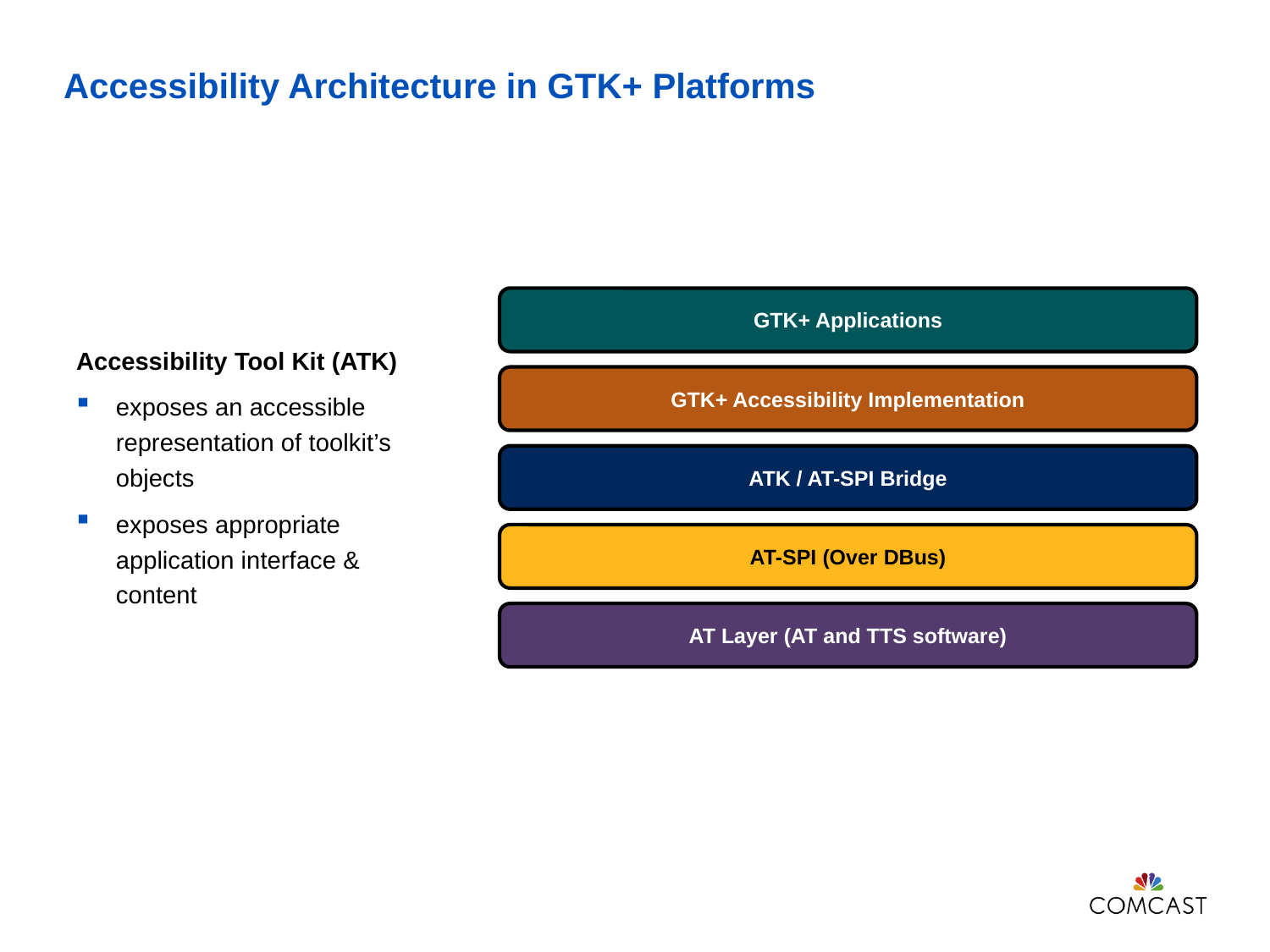

# Accessibility Architecture in GTK+ Platforms
GTK+ Applications
GTK+ Accessibility Implementation
ATK / AT-SPI Bridge
AT-SPI (Over DBus)
AT Layer (AT and TTS software)
Accessibility Tool Kit (ATK)
exposes an accessible representation of toolkit’s objects
exposes appropriate application interface & content